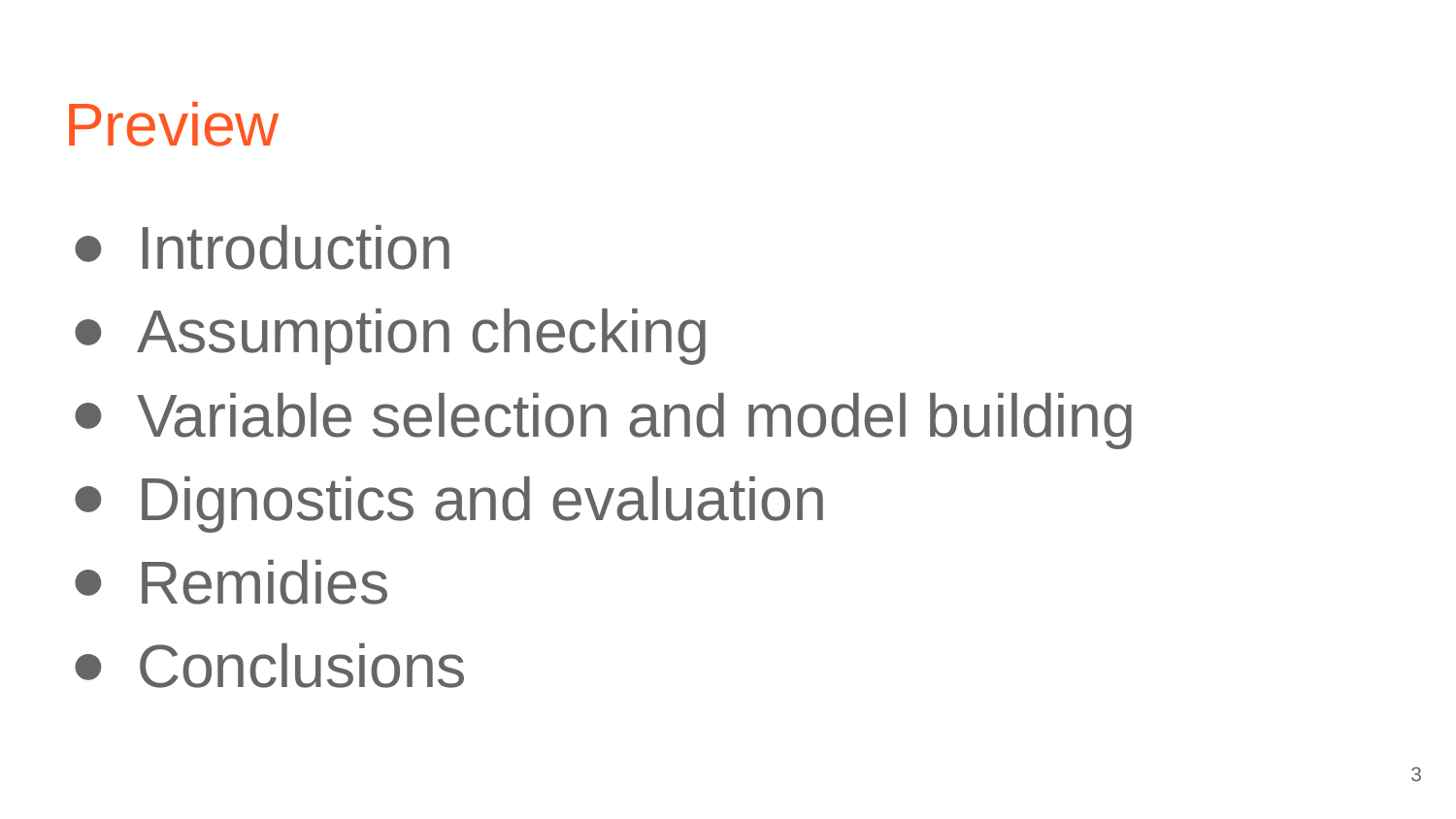

# Preview
Introduction
Assumption checking
Variable selection and model building
Dignostics and evaluation
Remidies
Conclusions
3